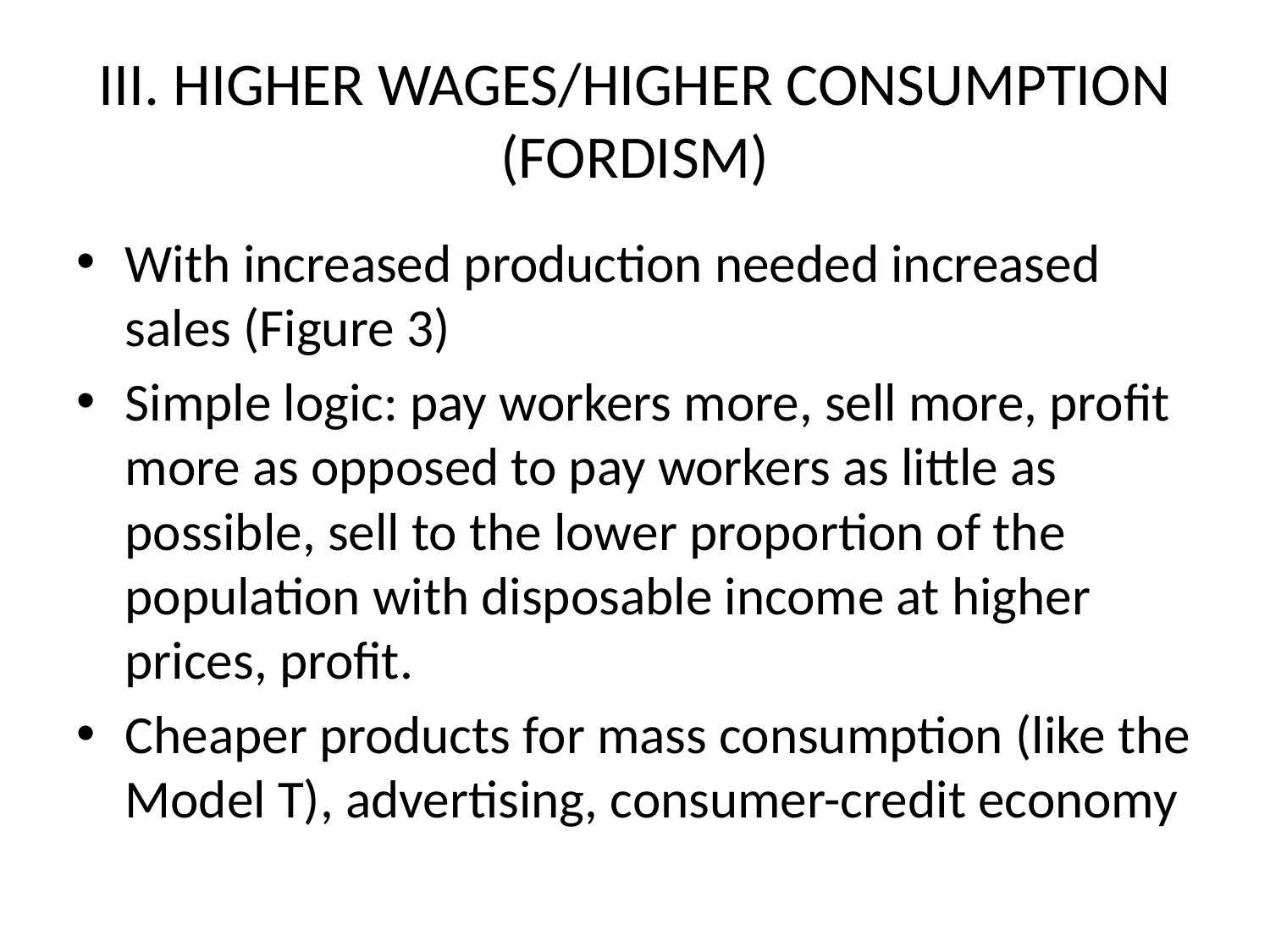

# III. HIGHER WAGES/HIGHER CONSUMPTION (FORDISM)
With increased production needed increased sales (Figure 3)
Simple logic: pay workers more, sell more, profit more as opposed to pay workers as little as possible, sell to the lower proportion of the population with disposable income at higher prices, profit.
Cheaper products for mass consumption (like the Model T), advertising, consumer-credit economy